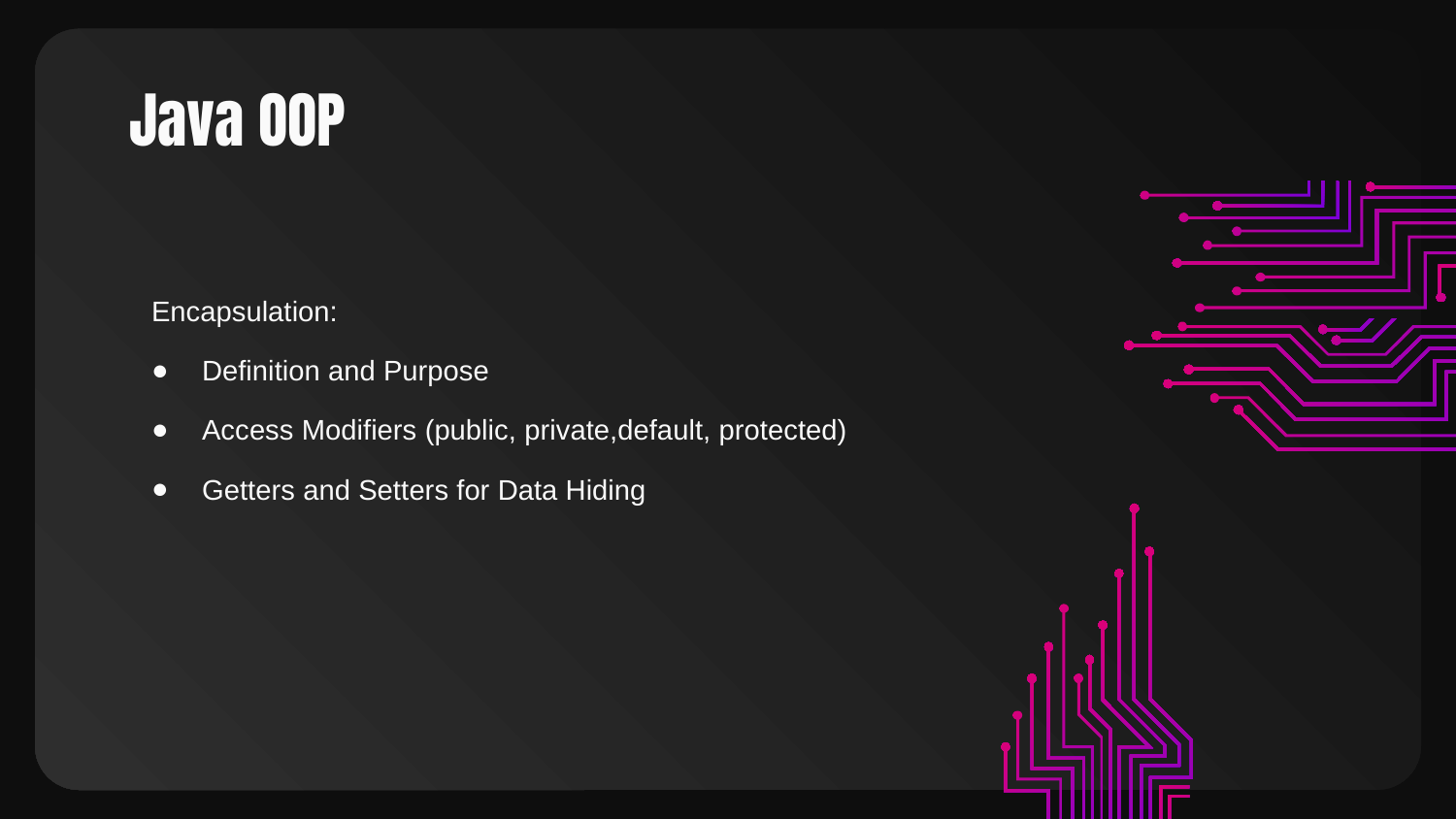

# Java OOP
Encapsulation:
Definition and Purpose
Access Modifiers (public, private,default, protected)
Getters and Setters for Data Hiding